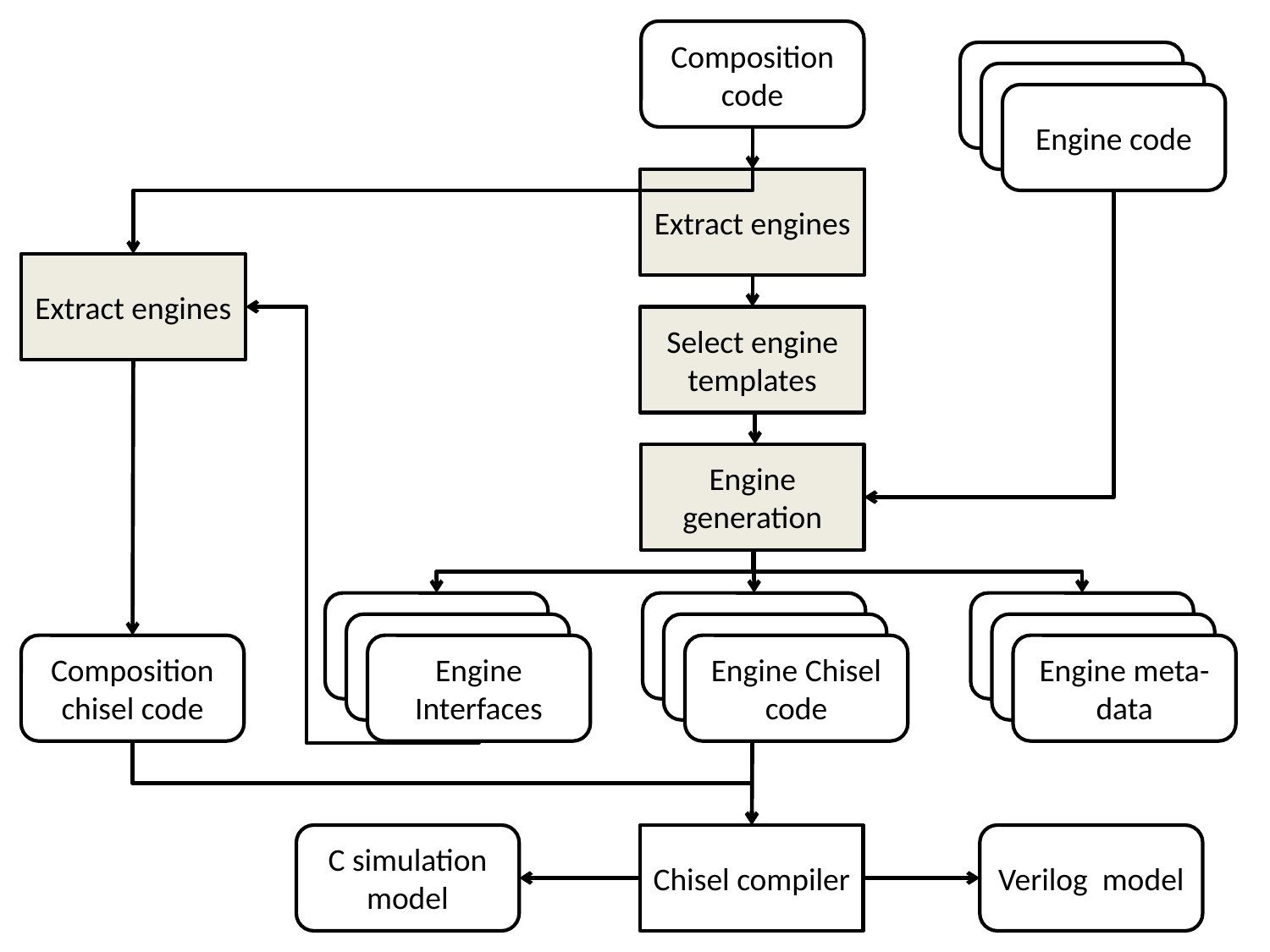

Composition code
Engine Interfaces
Engine Interfaces
Engine code
Extract engines
Extract engines
Select engine templates
Engine generation
Engine Interfaces
Engine Chisel code
Engine meta-data
Engine Interfaces
Engine Chisel code
Engine meta-data
Composition chisel code
Engine Interfaces
Engine Chisel code
Engine meta-data
C simulation model
Chisel compiler
Verilog  model